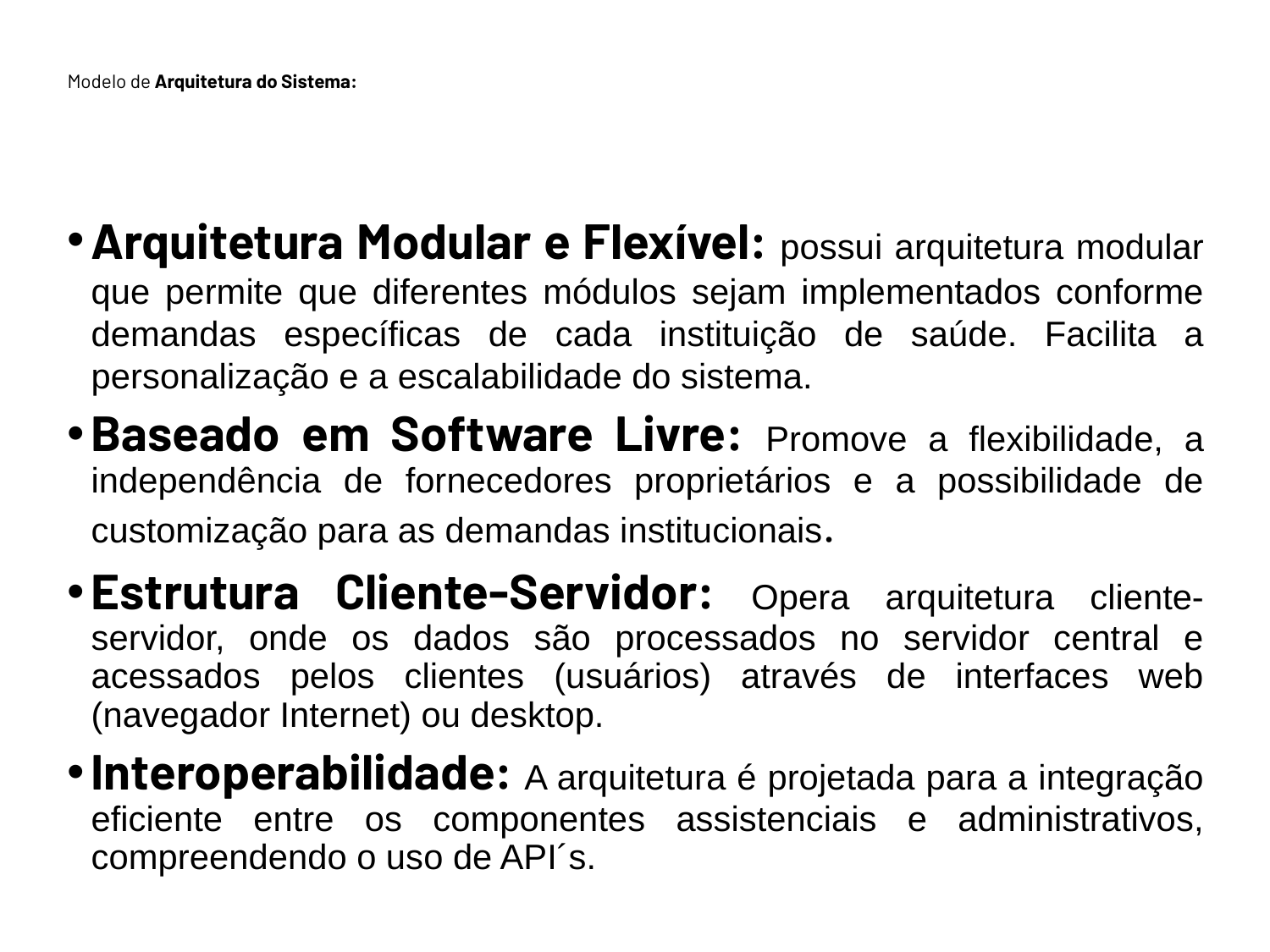

# Modelo de Arquitetura do Sistema:

Arquitetura Modular e Flexível: possui arquitetura modular que permite que diferentes módulos sejam implementados conforme demandas específicas de cada instituição de saúde. Facilita a personalização e a escalabilidade do sistema.
Baseado em Software Livre: Promove a flexibilidade, a independência de fornecedores proprietários e a possibilidade de customização para as demandas institucionais.
Estrutura Cliente-Servidor: Opera arquitetura cliente-servidor, onde os dados são processados no servidor central e acessados pelos clientes (usuários) através de interfaces web (navegador Internet) ou desktop.
Interoperabilidade: A arquitetura é projetada para a integração eficiente entre os componentes assistenciais e administrativos, compreendendo o uso de API´s.